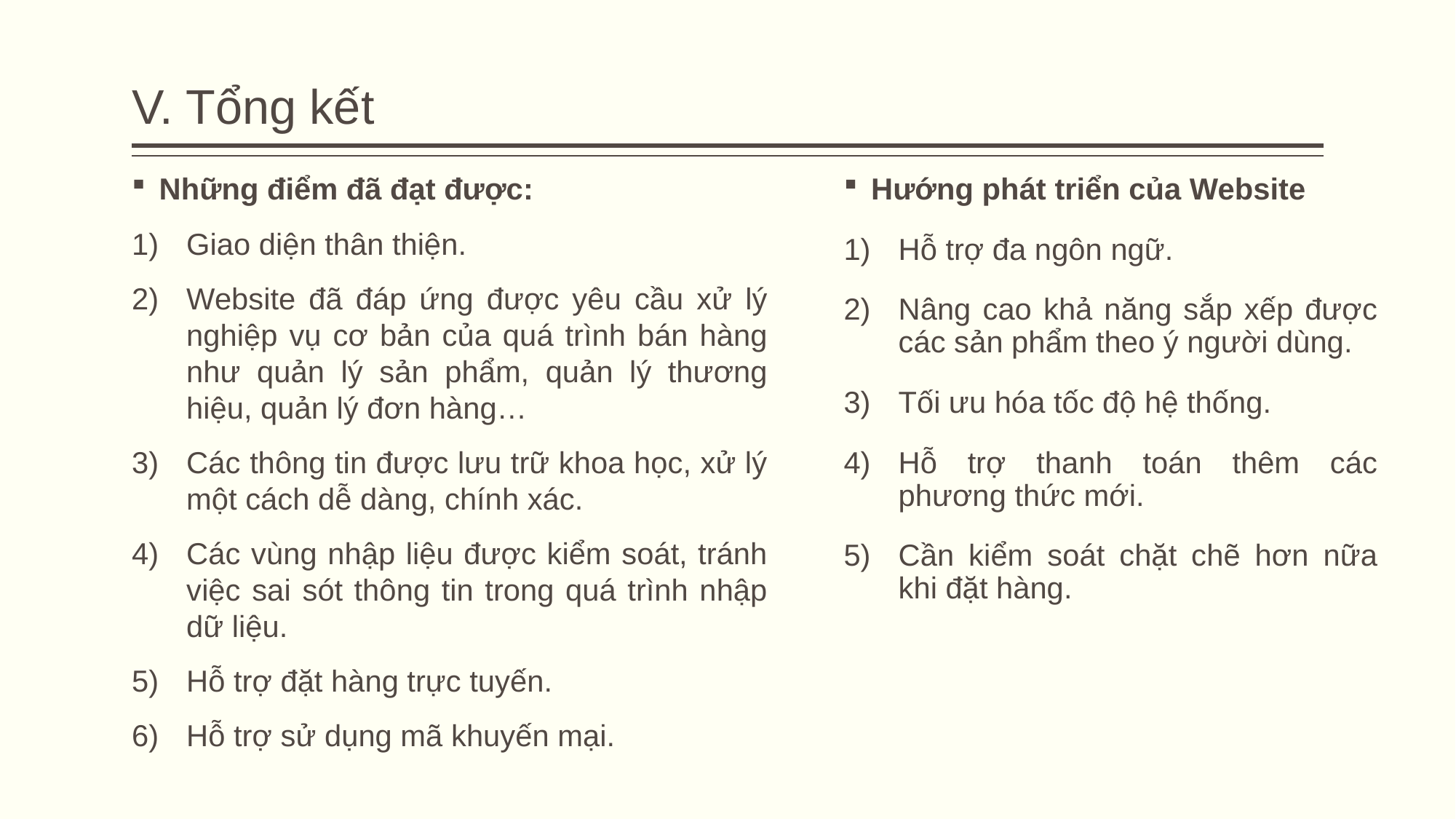

# V. Tổng kết
Những điểm đã đạt được:
Giao diện thân thiện.
Website đã đáp ứng được yêu cầu xử lý nghiệp vụ cơ bản của quá trình bán hàng như quản lý sản phẩm, quản lý thương hiệu, quản lý đơn hàng…
Các thông tin được lưu trữ khoa học, xử lý một cách dễ dàng, chính xác.
Các vùng nhập liệu được kiểm soát, tránh việc sai sót thông tin trong quá trình nhập dữ liệu.
Hỗ trợ đặt hàng trực tuyến.
Hỗ trợ sử dụng mã khuyến mại.
Hướng phát triển của Website
Hỗ trợ đa ngôn ngữ.
Nâng cao khả năng sắp xếp được các sản phẩm theo ý người dùng.
Tối ưu hóa tốc độ hệ thống.
Hỗ trợ thanh toán thêm các phương thức mới.
Cần kiểm soát chặt chẽ hơn nữa khi đặt hàng.